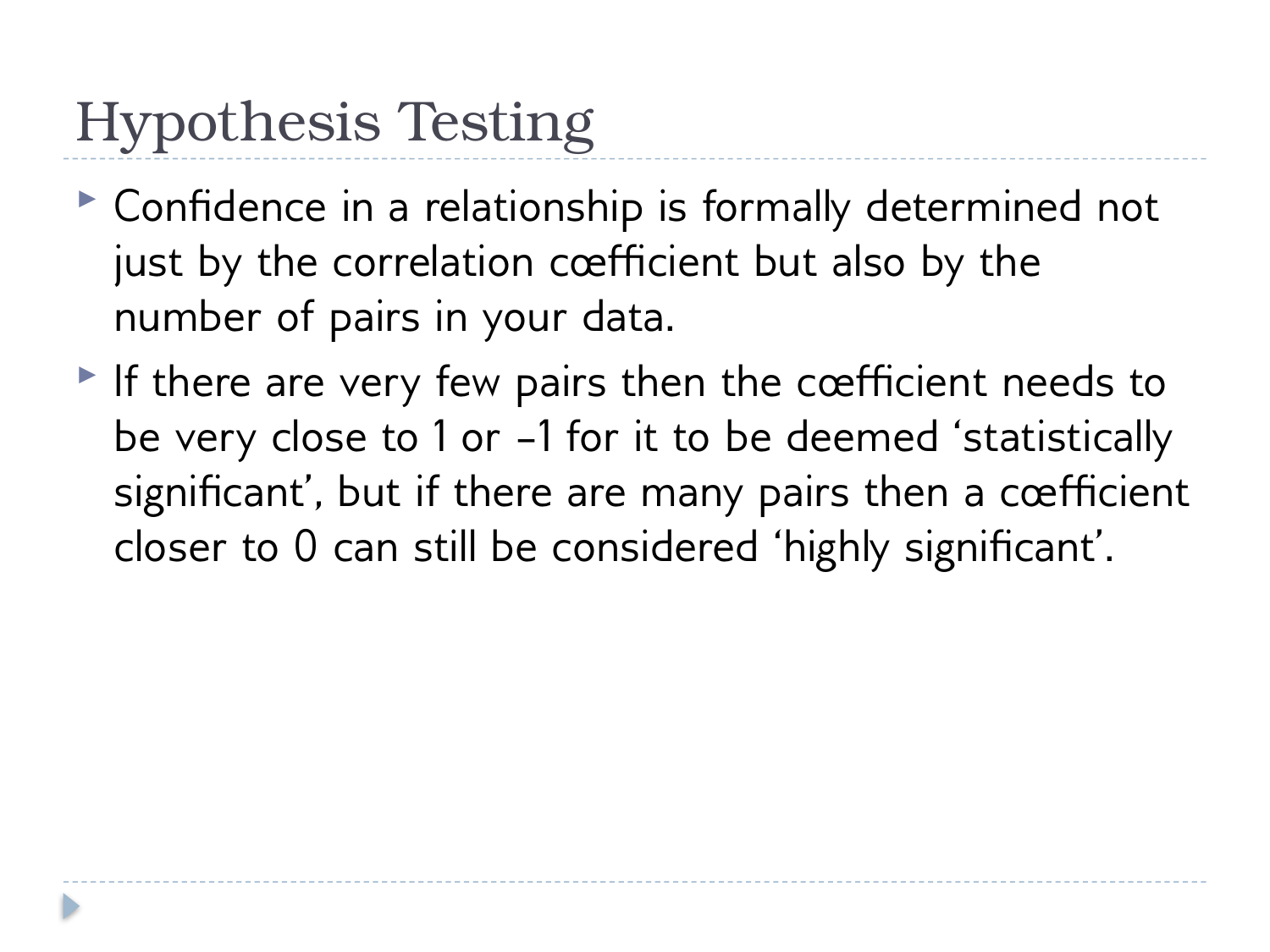

# Hypothesis Testing
Confidence in a relationship is formally determined not just by the correlation coefficient but also by the number of pairs in your data.
If there are very few pairs then the coefficient needs to be very close to 1 or –1 for it to be deemed ‘statistically significant’, but if there are many pairs then a coefficient closer to 0 can still be considered ‘highly significant’.